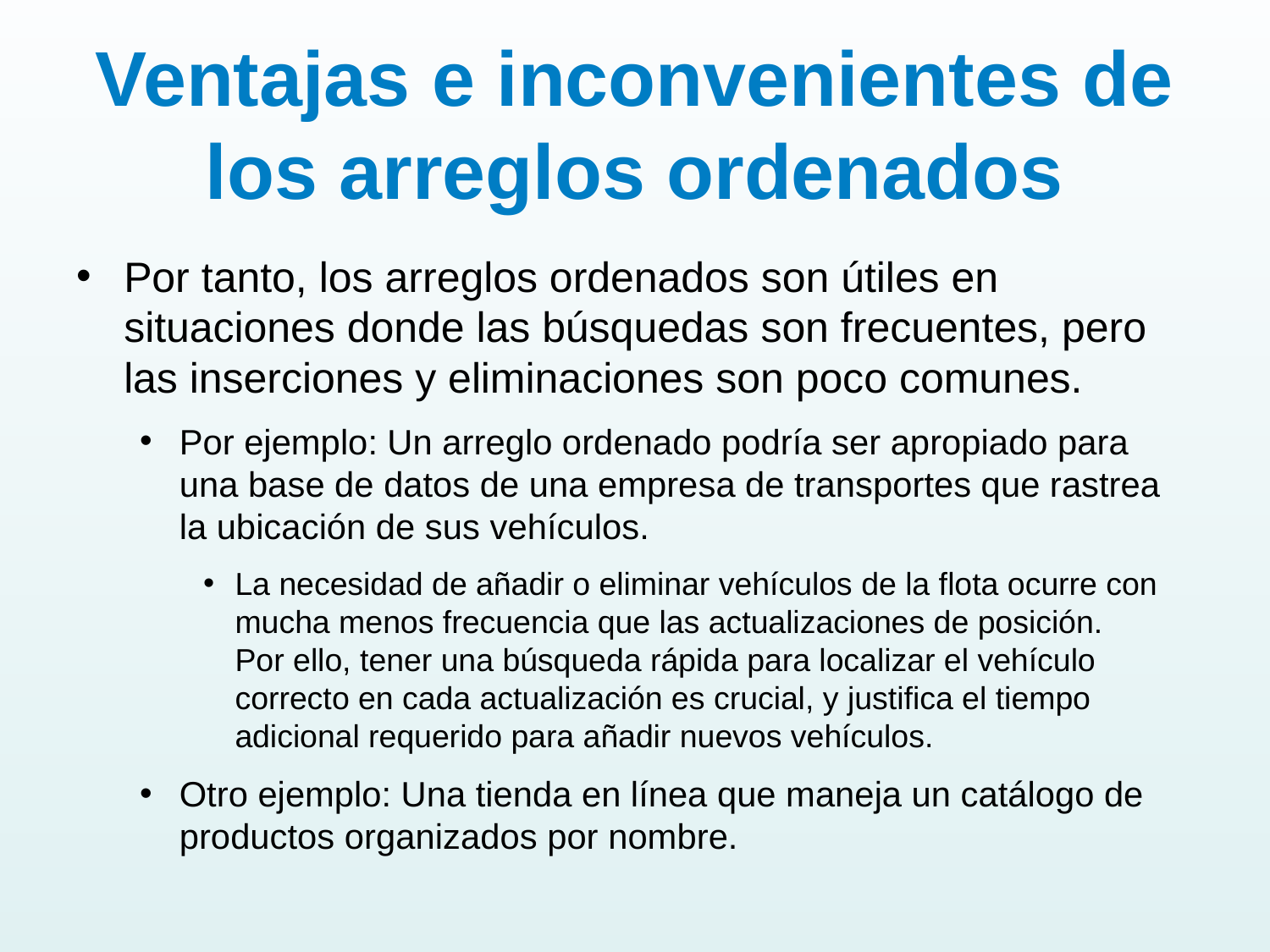

# Ventajas e inconvenientes de los arreglos ordenados
Por tanto, los arreglos ordenados son útiles en situaciones donde las búsquedas son frecuentes, pero las inserciones y eliminaciones son poco comunes.
Por ejemplo: Un arreglo ordenado podría ser apropiado para una base de datos de una empresa de transportes que rastrea la ubicación de sus vehículos.
La necesidad de añadir o eliminar vehículos de la flota ocurre con mucha menos frecuencia que las actualizaciones de posición.
Por ello, tener una búsqueda rápida para localizar el vehículo correcto en cada actualización es crucial, y justifica el tiempo adicional requerido para añadir nuevos vehículos.
Otro ejemplo: Una tienda en línea que maneja un catálogo de productos organizados por nombre.